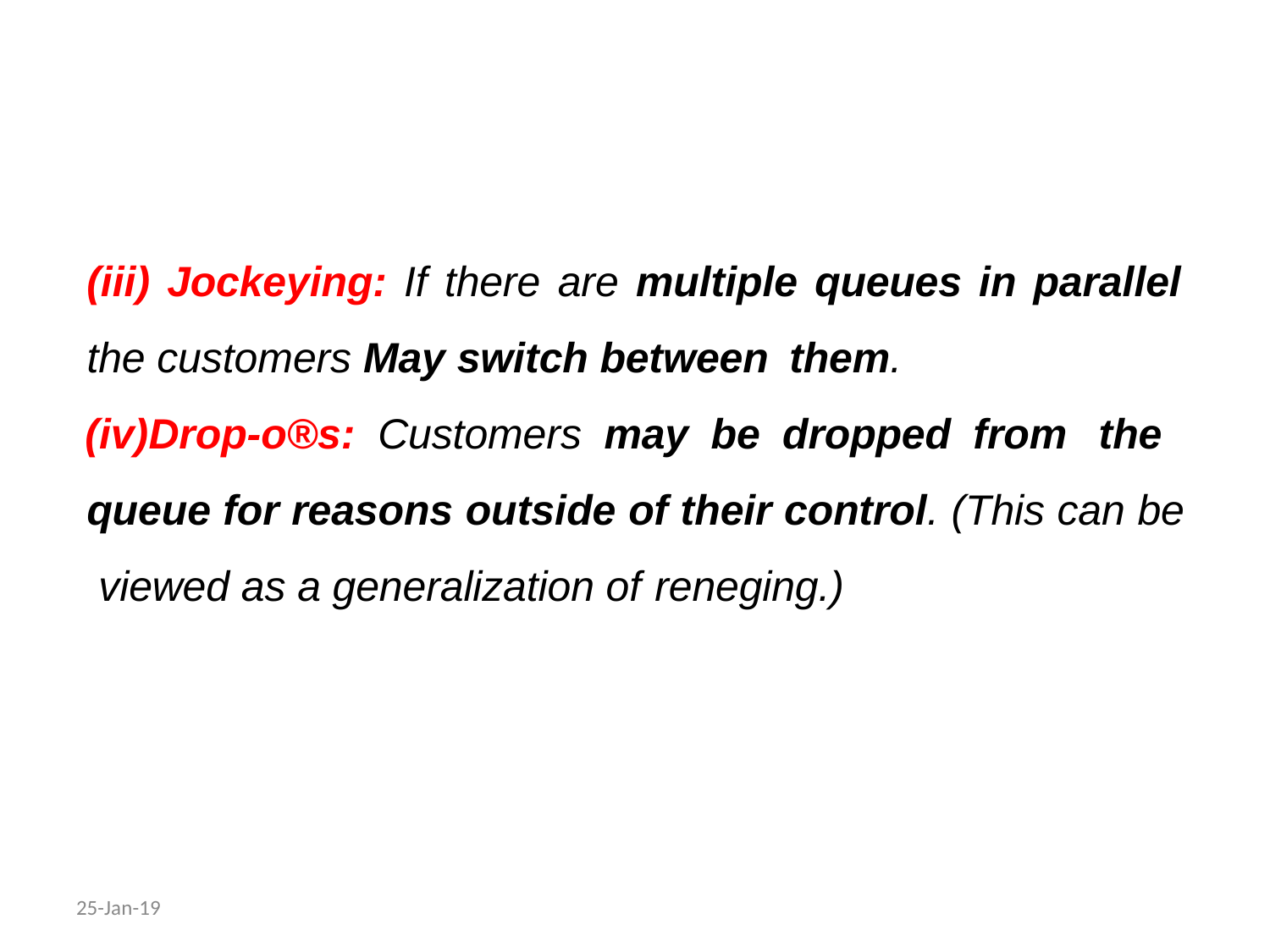

Jockeying: If there are multiple queues in parallel
the customers May switch between them.
Drop-o®s: Customers may be dropped from the  queue for reasons outside of their control. (This can be  viewed as a generalization of reneging.)
25-Jan-19